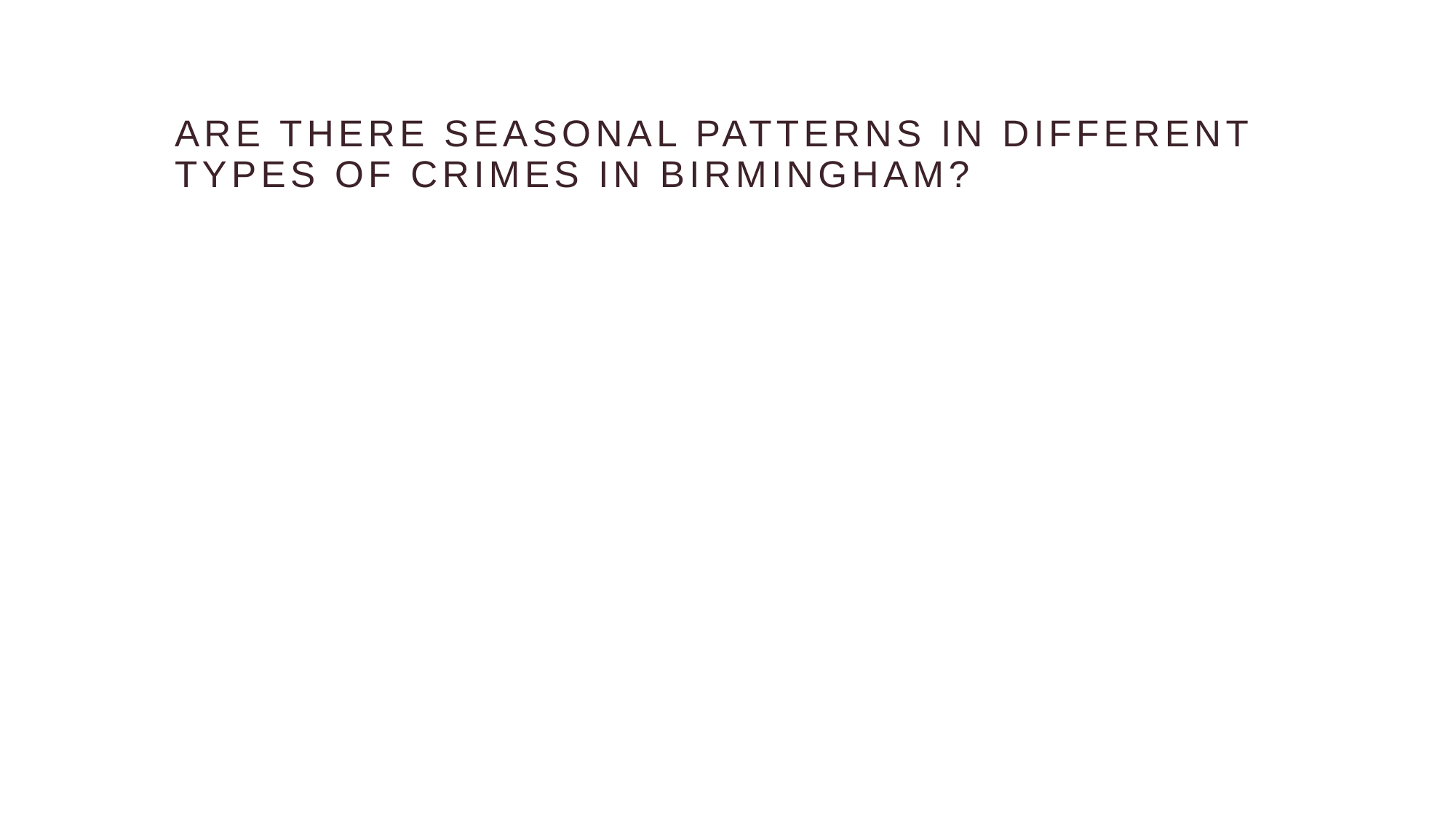

# Are there seasonal patterns in different types of crimes in Birmingham?